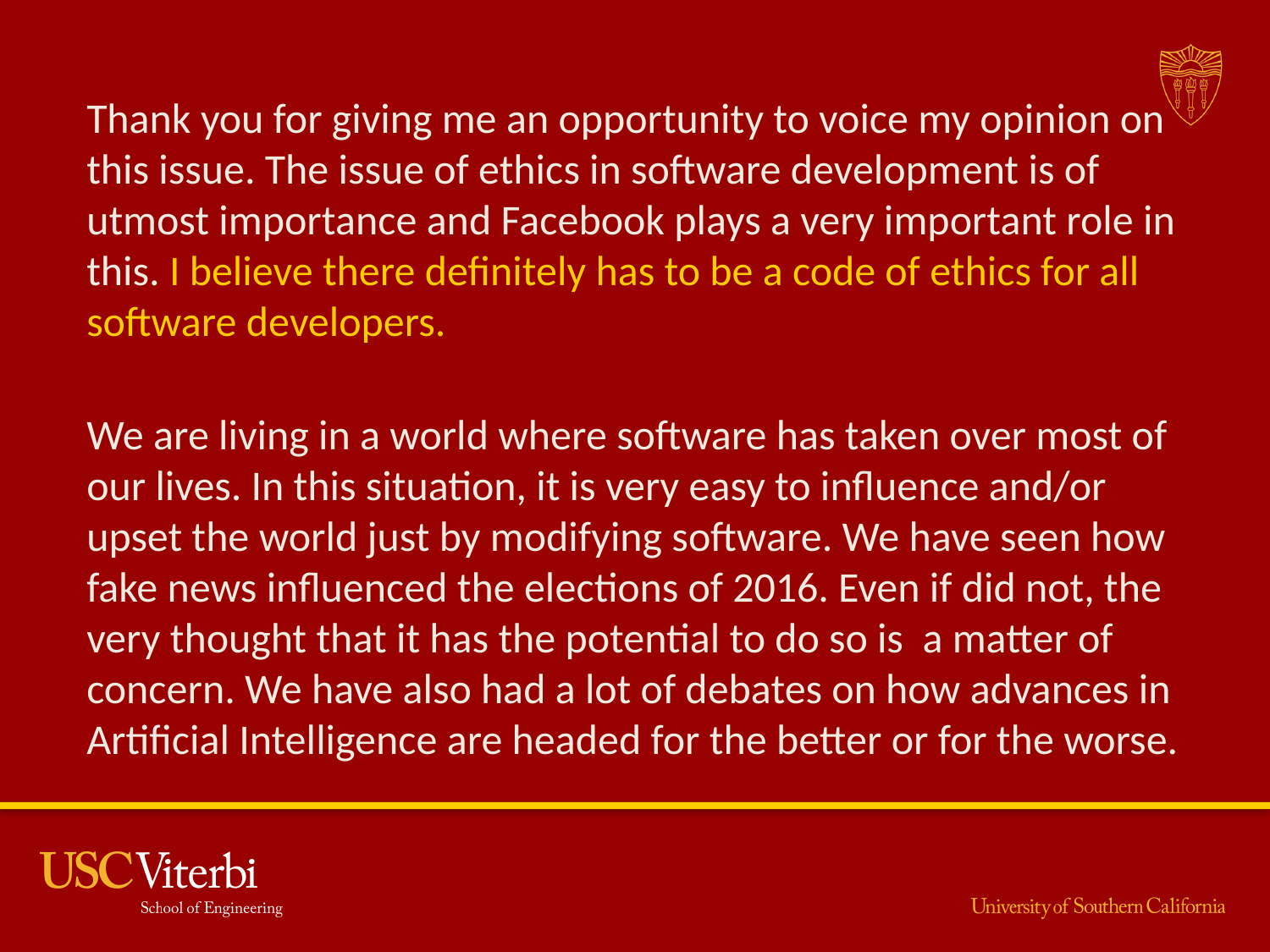

#
Thank you for giving me an opportunity to voice my opinion on this issue. The issue of ethics in software development is of utmost importance and Facebook plays a very important role in this. I believe there definitely has to be a code of ethics for all software developers.

We are living in a world where software has taken over most of our lives. In this situation, it is very easy to influence and/or upset the world just by modifying software. We have seen how fake news influenced the elections of 2016. Even if did not, the very thought that it has the potential to do so is  a matter of concern. We have also had a lot of debates on how advances in Artificial Intelligence are headed for the better or for the worse.